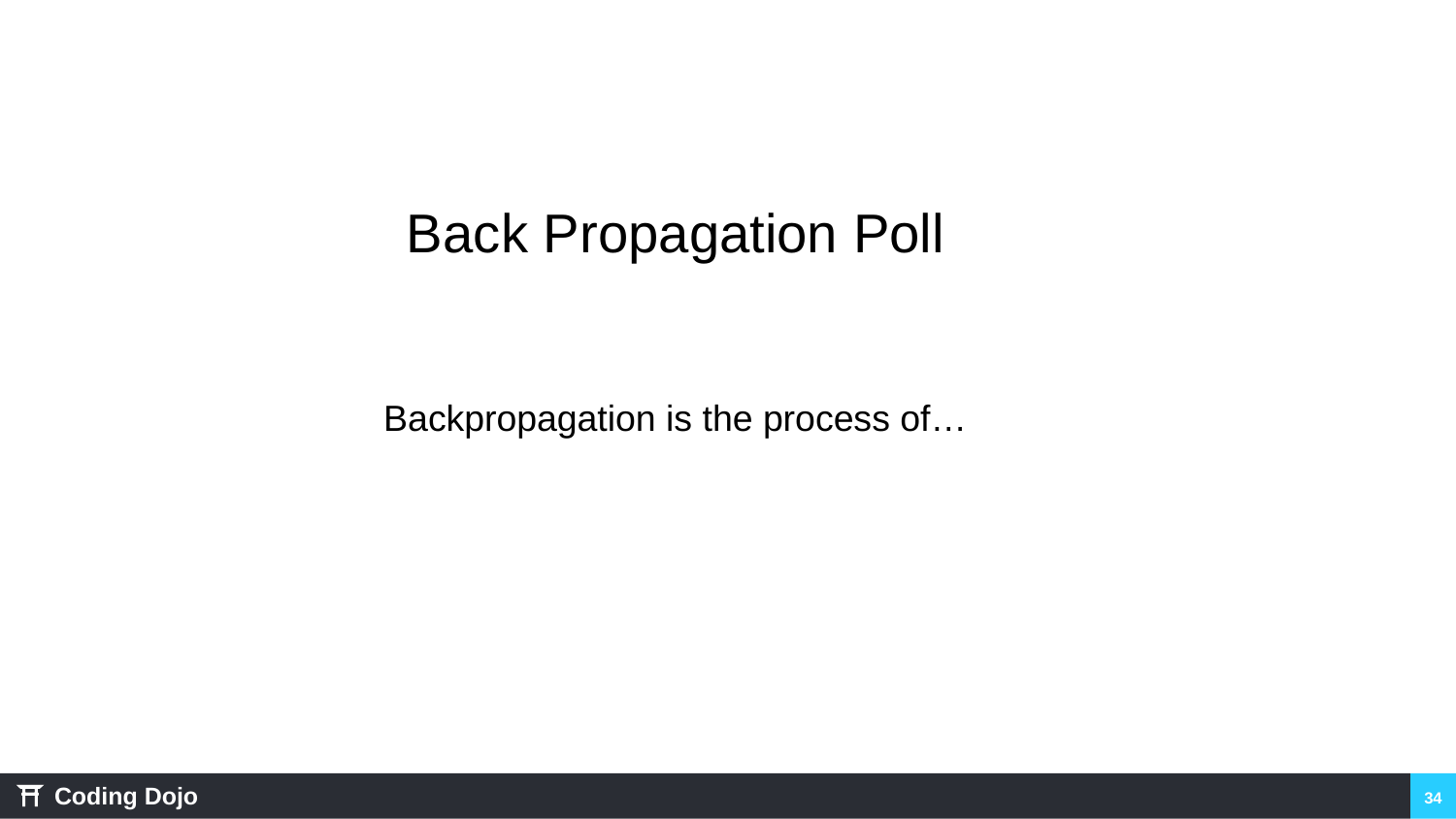

Back Propagation Poll

Backpropagation is the process of…